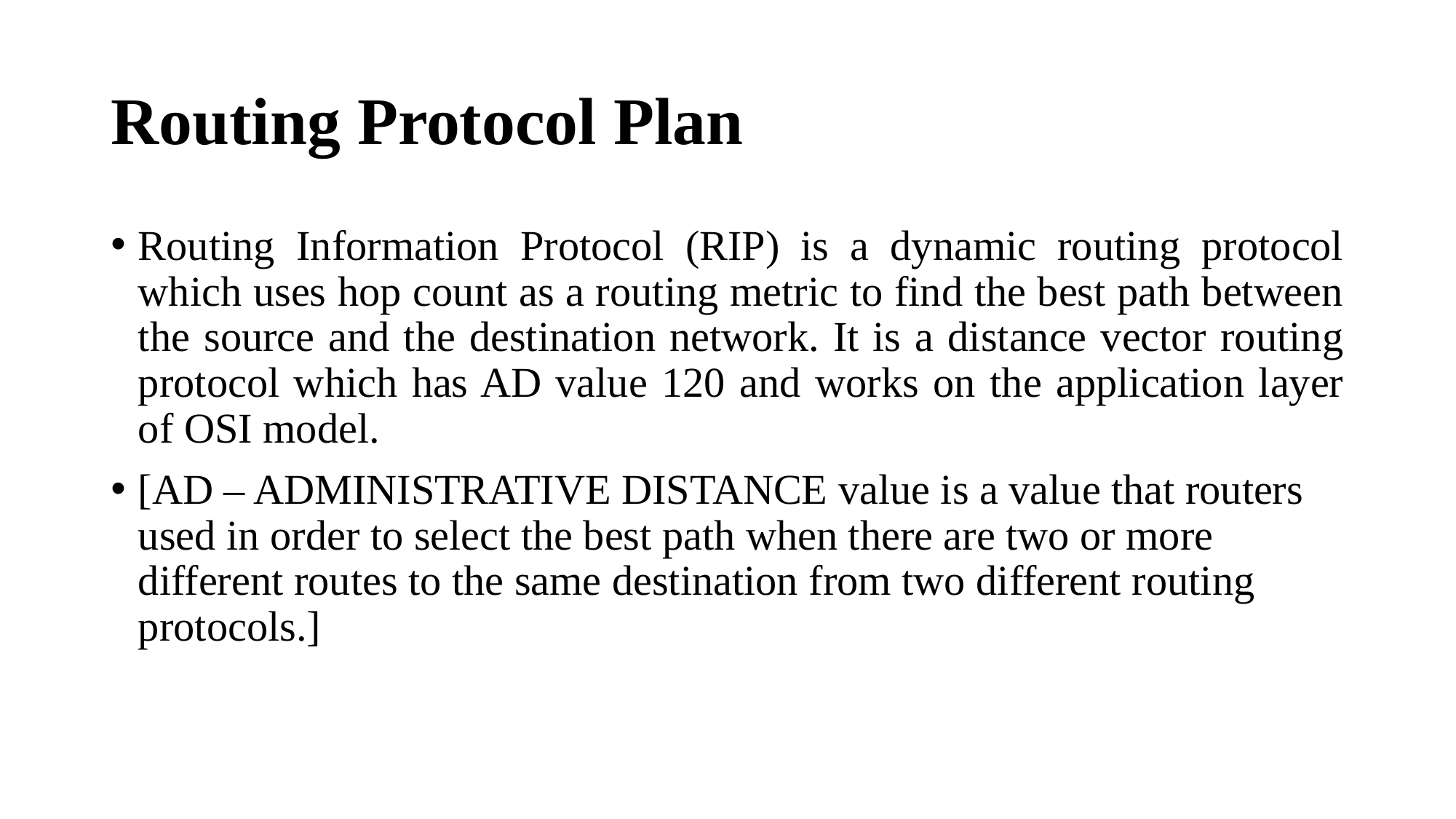

# Routing Protocol Plan
Routing Information Protocol (RIP) is a dynamic routing protocol which uses hop count as a routing metric to find the best path between the source and the destination network. It is a distance vector routing protocol which has AD value 120 and works on the application layer of OSI model.
[AD – ADMINISTRATIVE DISTANCE value is a value that routers used in order to select the best path when there are two or more different routes to the same destination from two different routing protocols.]